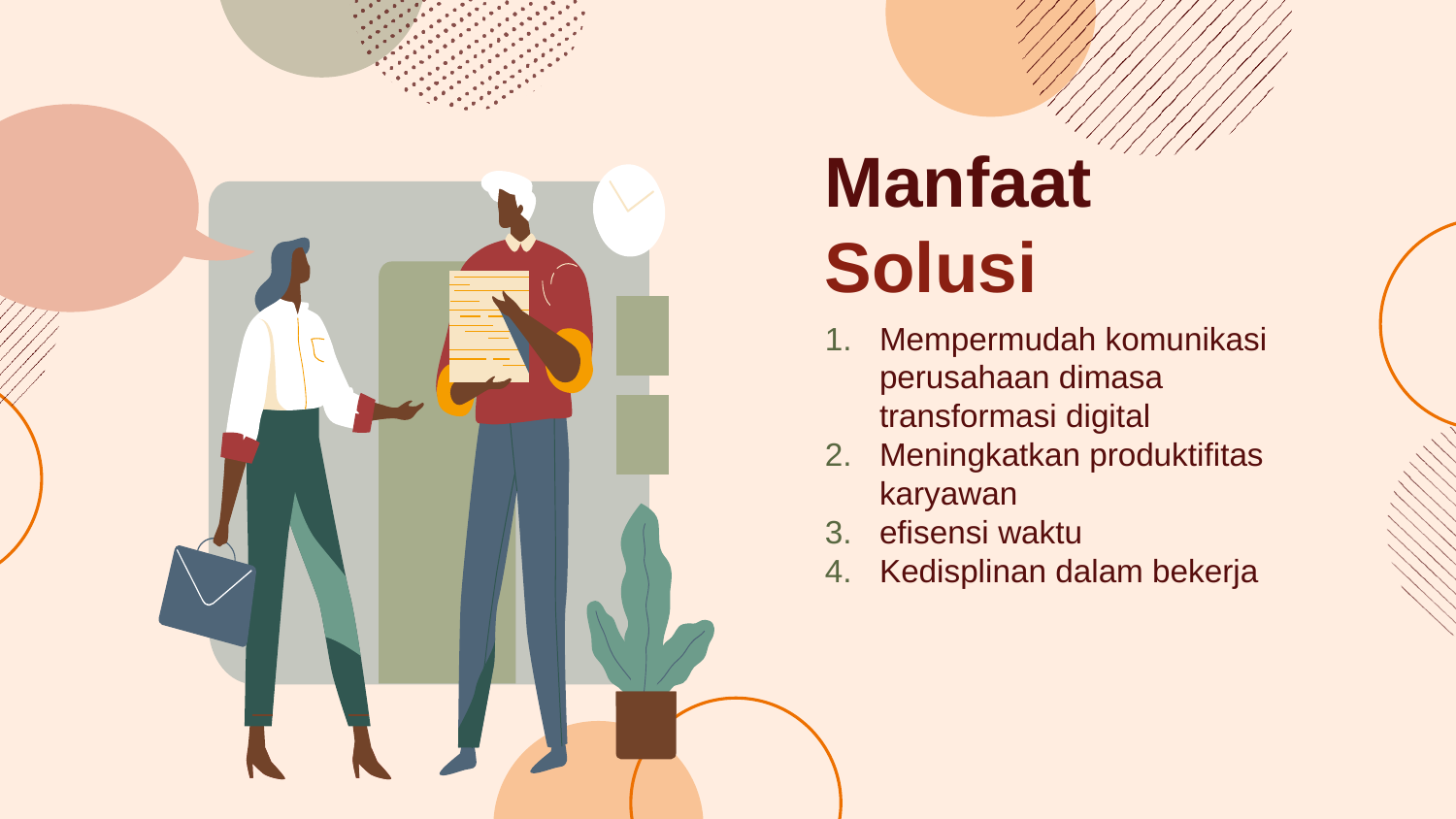

# Manfaat Solusi
Mempermudah komunikasi perusahaan dimasa transformasi digital
Meningkatkan produktifitas karyawan
efisensi waktu
Kedisplinan dalam bekerja